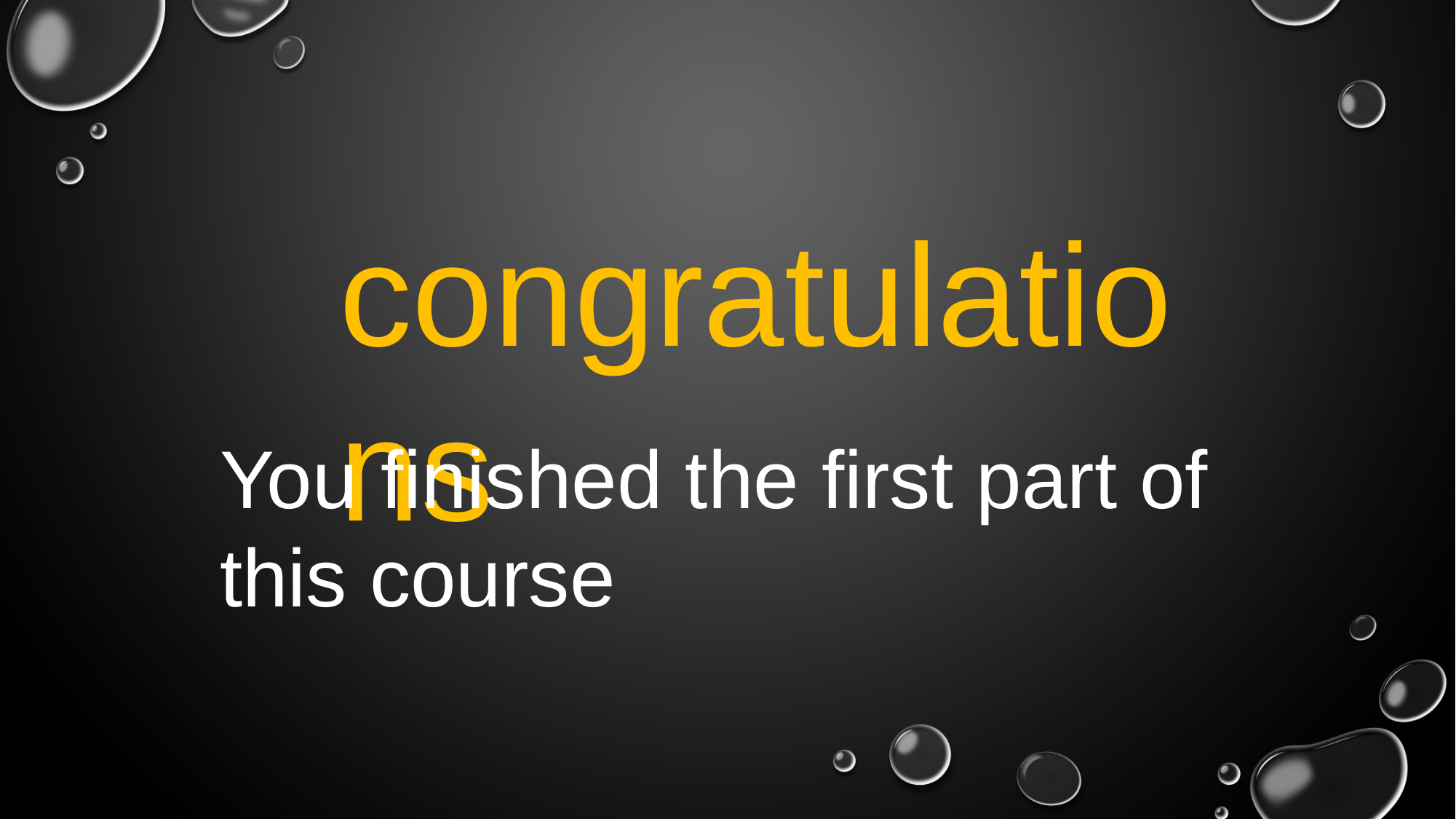

congratulations
You finished the first part of this course